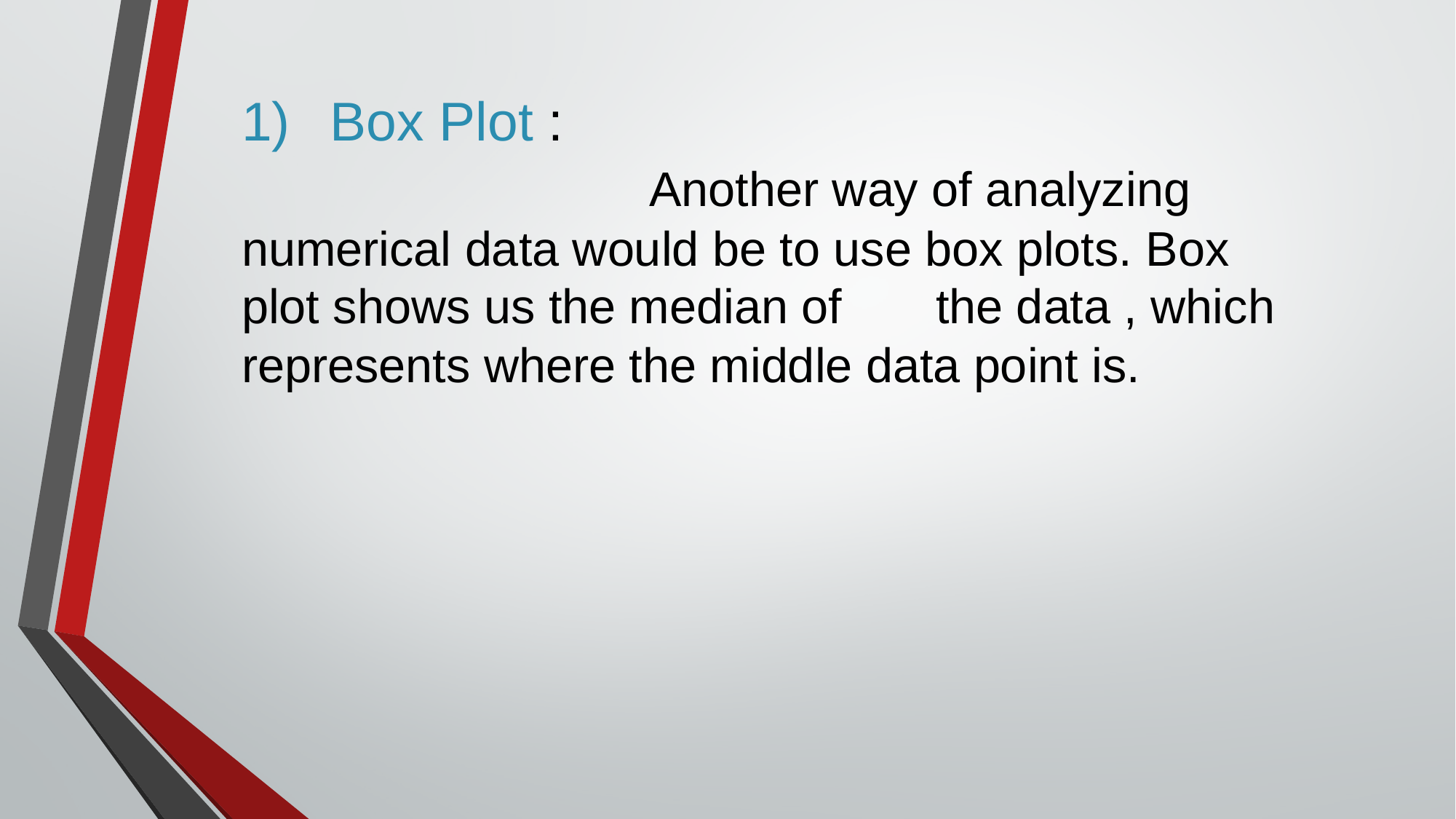

Box Plot :
                           Another way of analyzing numerical data would be to use box plots. Box plot shows us the median of       the data , which represents where the middle data point is.